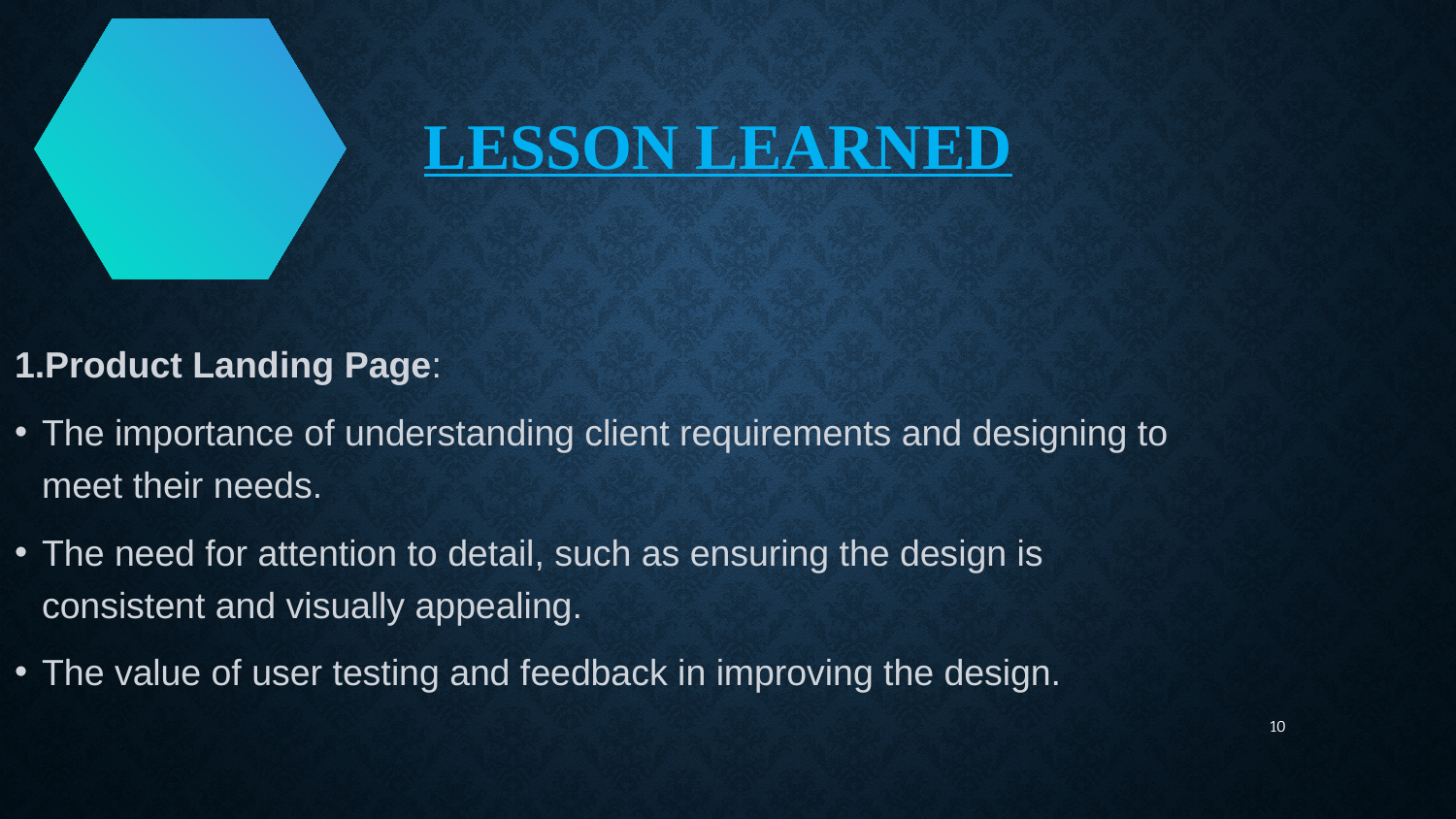

Lesson Learned
Product Landing Page:
The importance of understanding client requirements and designing to meet their needs.
The need for attention to detail, such as ensuring the design is consistent and visually appealing.
The value of user testing and feedback in improving the design.

10